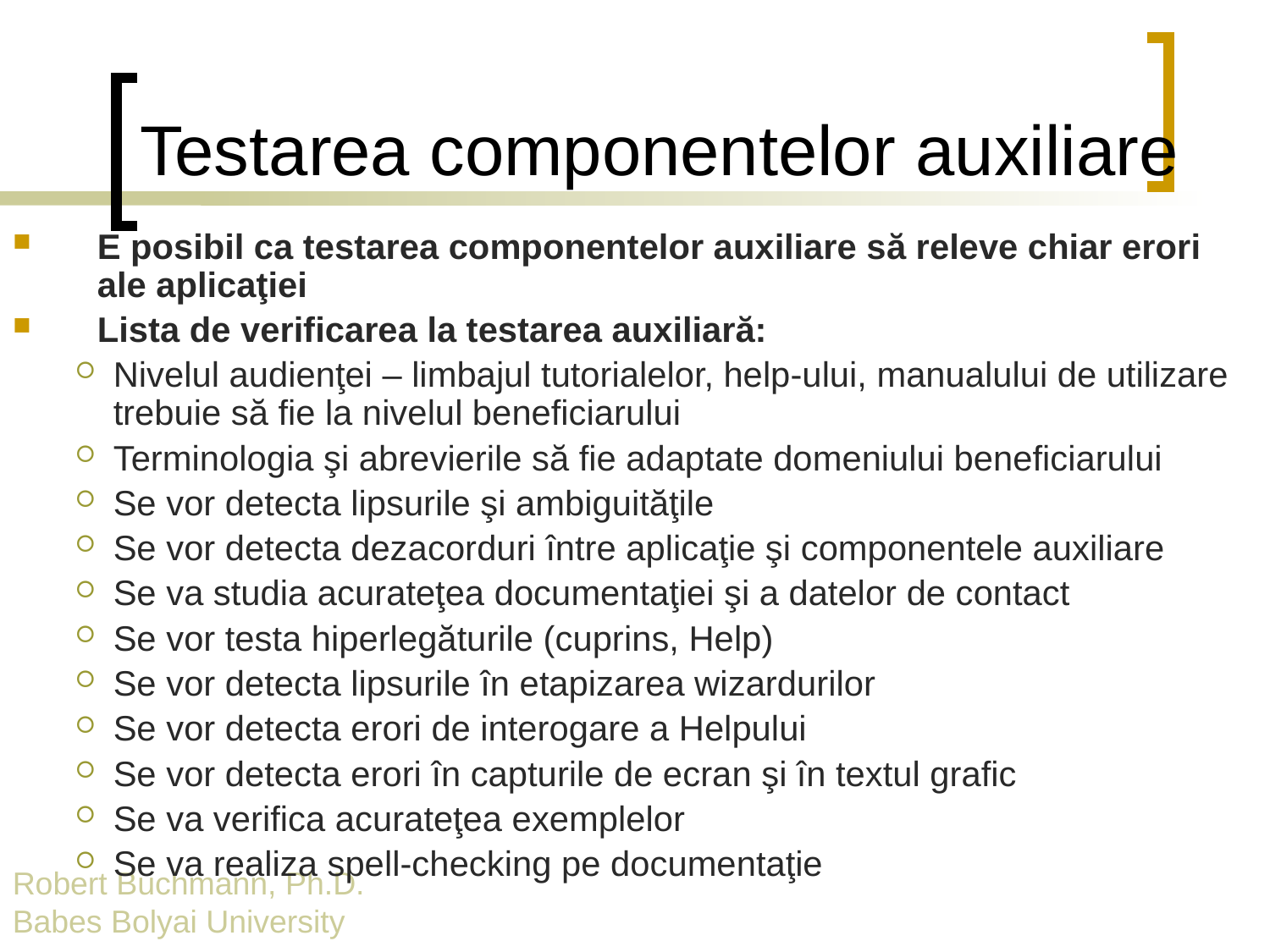

# Testarea componentelor auxiliare
E posibil ca testarea componentelor auxiliare să releve chiar erori ale aplicaţiei
Lista de verificarea la testarea auxiliară:
Nivelul audienţei – limbajul tutorialelor, help-ului, manualului de utilizare trebuie să fie la nivelul beneficiarului
Terminologia şi abrevierile să fie adaptate domeniului beneficiarului
Se vor detecta lipsurile şi ambiguităţile
Se vor detecta dezacorduri între aplicaţie şi componentele auxiliare
Se va studia acurateţea documentaţiei şi a datelor de contact
Se vor testa hiperlegăturile (cuprins, Help)
Se vor detecta lipsurile în etapizarea wizardurilor
Se vor detecta erori de interogare a Helpului
Se vor detecta erori în capturile de ecran şi în textul grafic
Se va verifica acurateţea exemplelor
Se va realiza spell-checking pe documentaţie